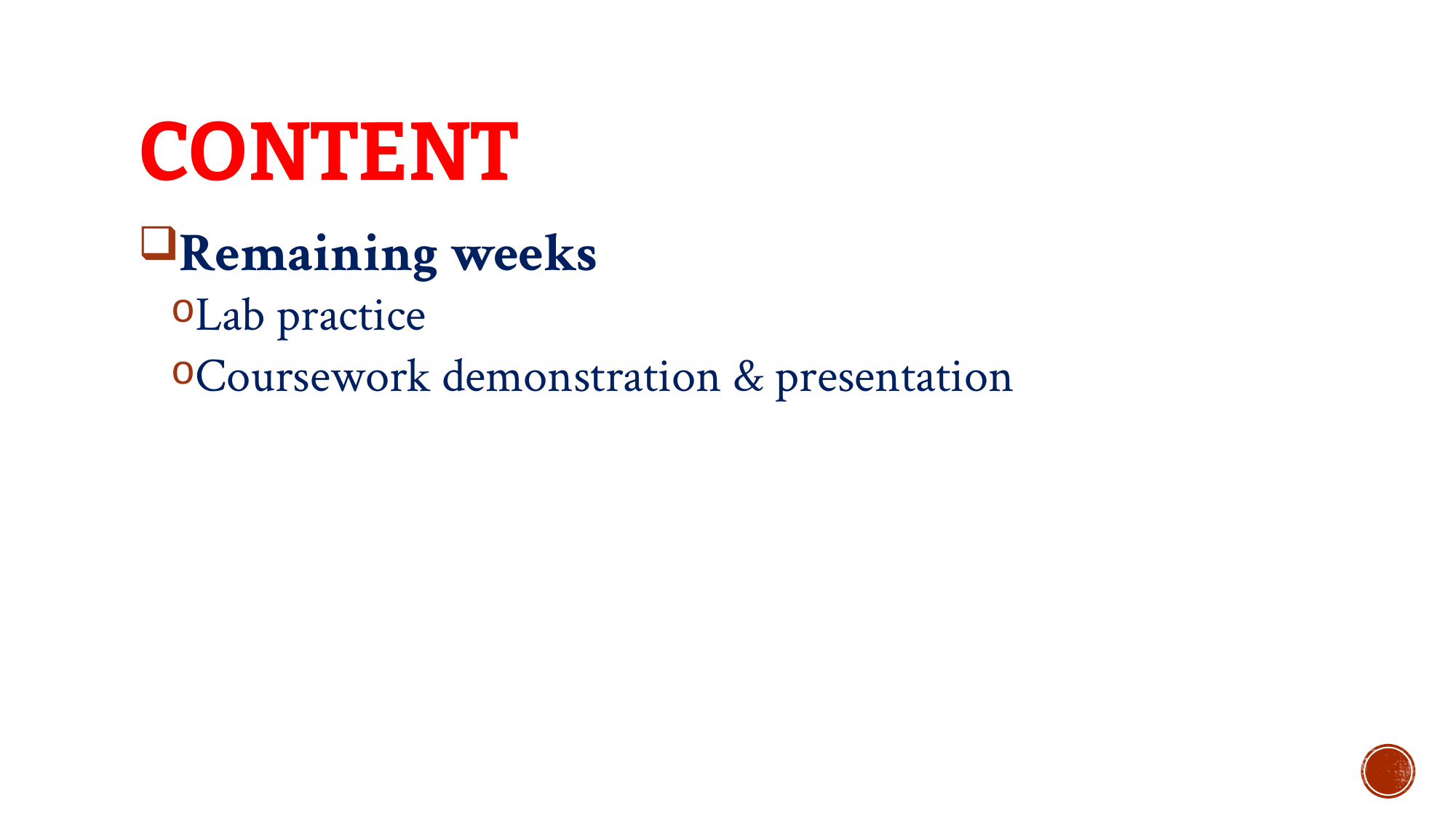

# Content
Remaining weeks
Lab practice
Coursework demonstration & presentation